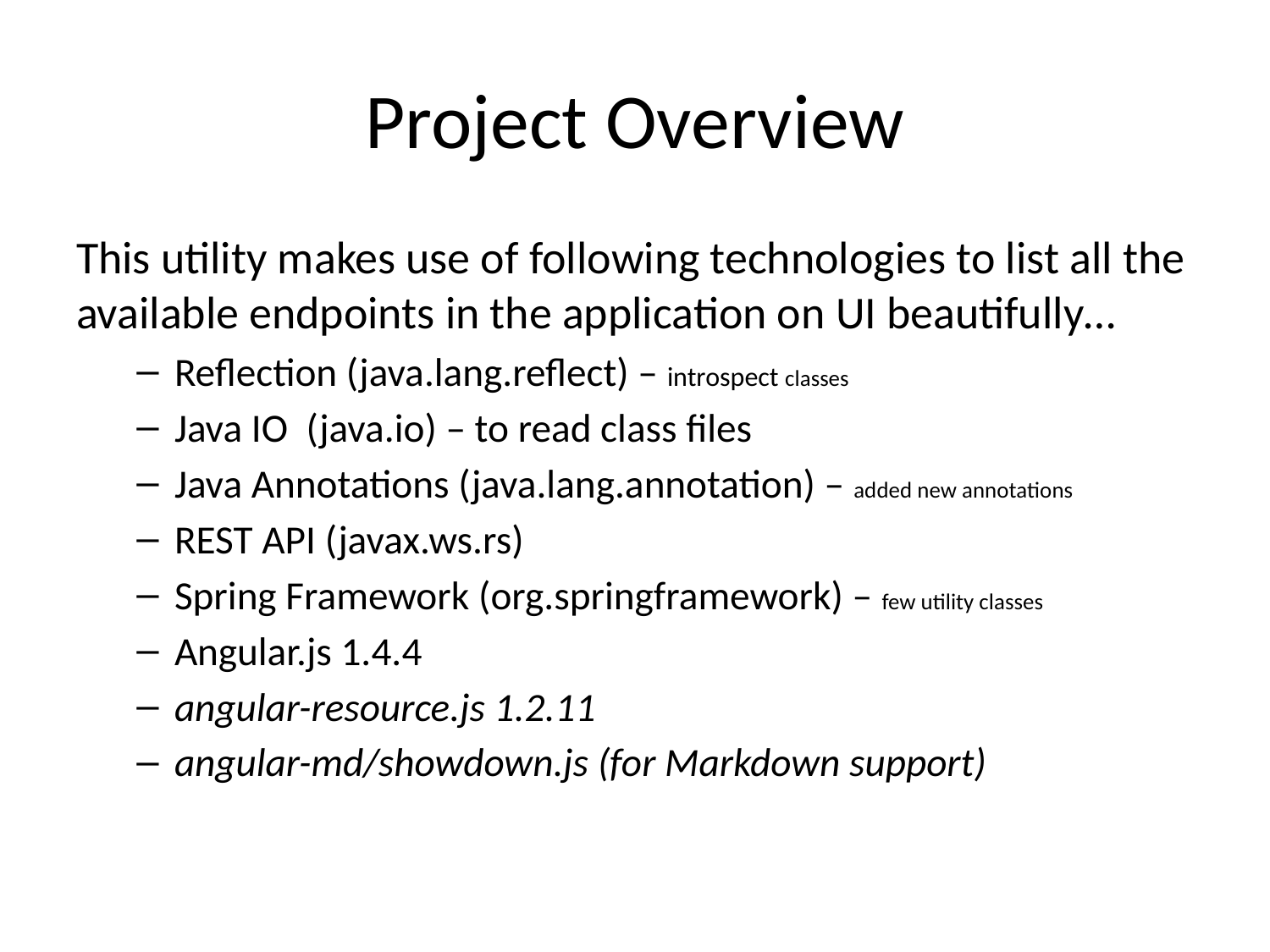

# Project Overview
This utility makes use of following technologies to list all the available endpoints in the application on UI beautifully…
Reflection (java.lang.reflect) – introspect classes
Java IO  (java.io) – to read class files
Java Annotations (java.lang.annotation) – added new annotations
REST API (javax.ws.rs)
Spring Framework (org.springframework) – few utility classes
Angular.js 1.4.4
angular-resource.js 1.2.11
angular-md/showdown.js (for Markdown support)